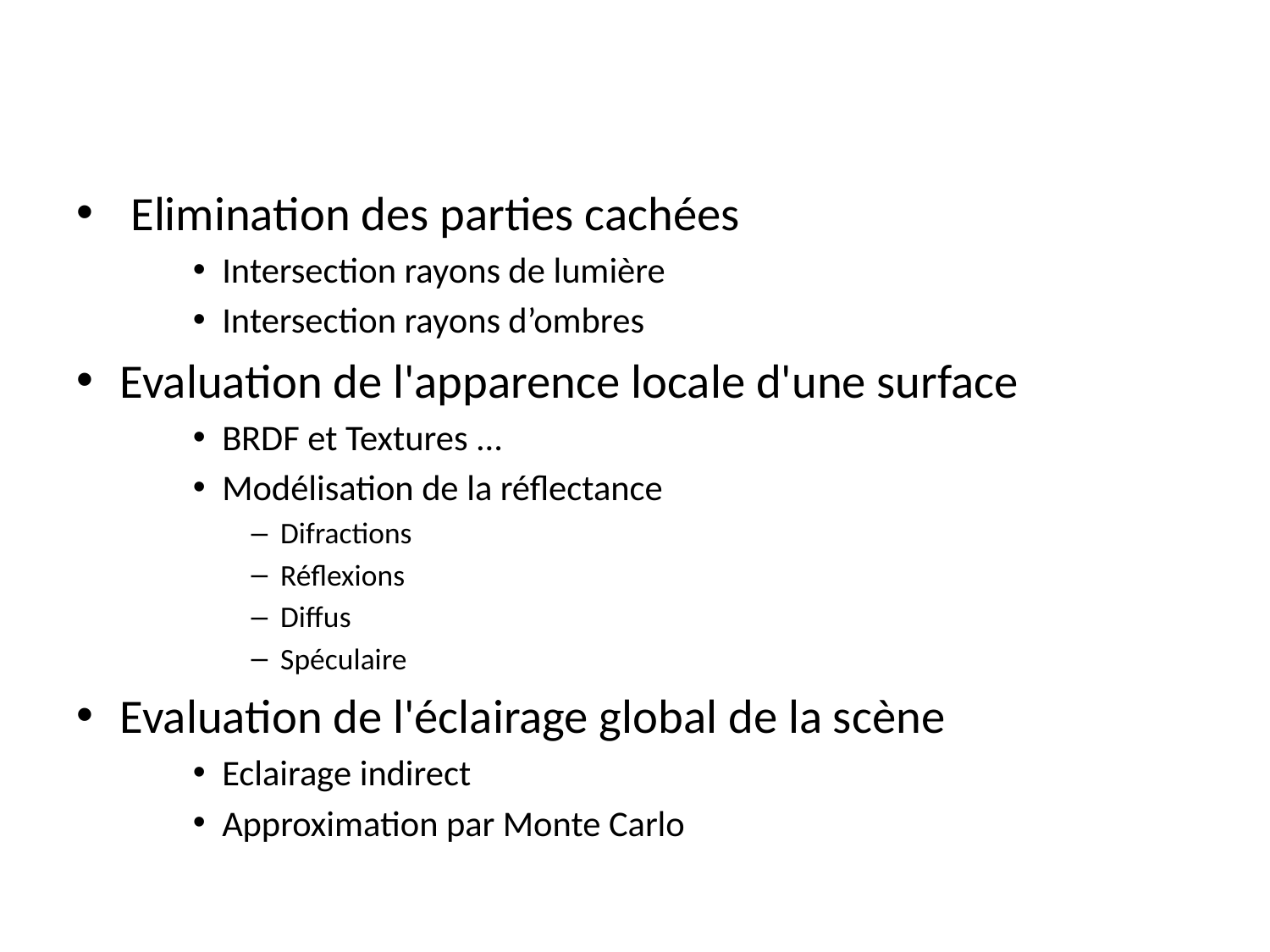

Elimination des parties cachées
Intersection rayons de lumière
Intersection rayons d’ombres
Evaluation de l'apparence locale d'une surface
BRDF et Textures ...
Modélisation de la réflectance
Difractions
Réflexions
Diffus
Spéculaire
Evaluation de l'éclairage global de la scène
Eclairage indirect
Approximation par Monte Carlo